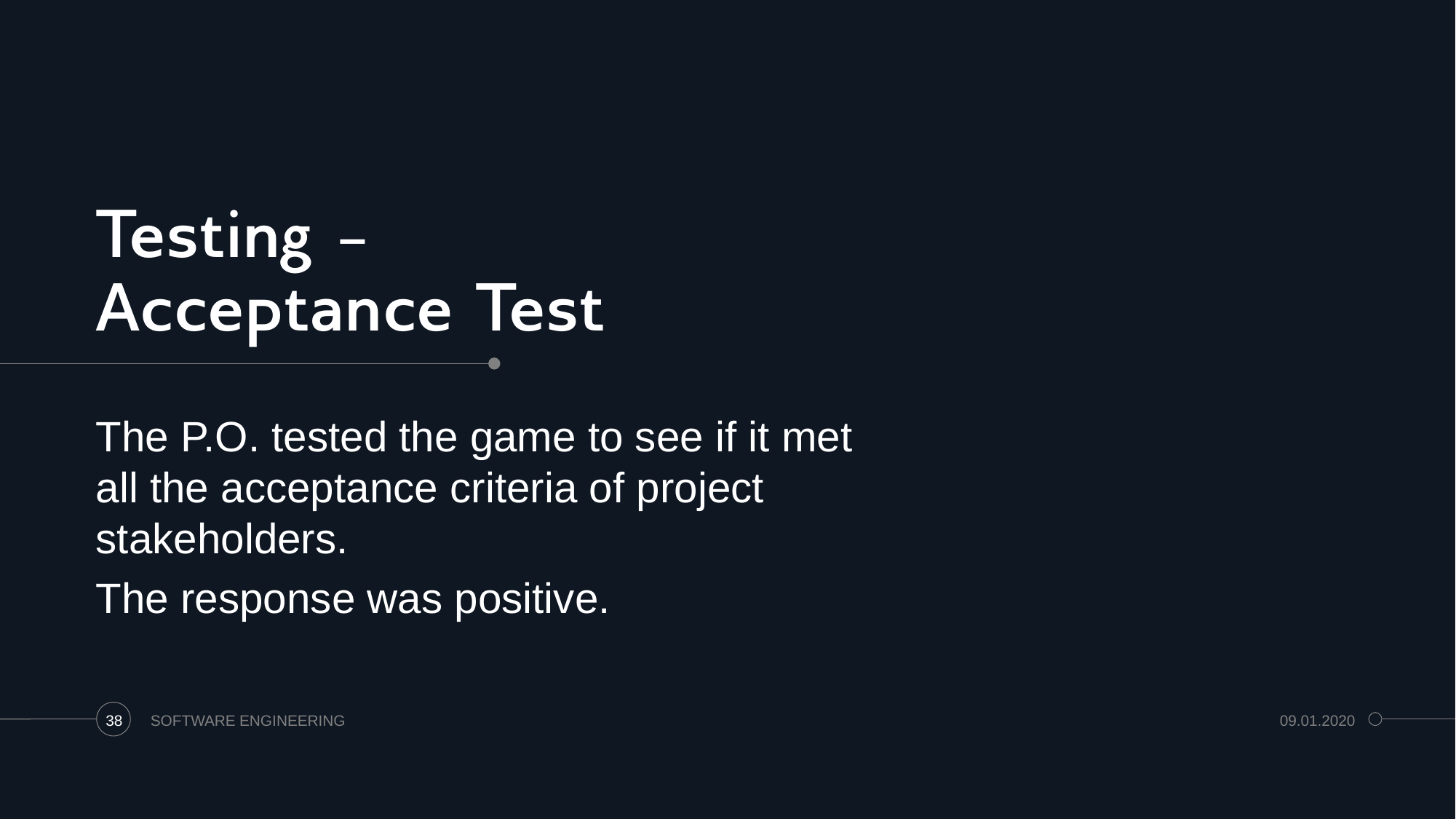

# Testing – Acceptance Test
The P.O. tested the game to see if it met all the acceptance criteria of project stakeholders.
The response was positive.
SOFTWARE ENGINEERING
09.01.2020
38